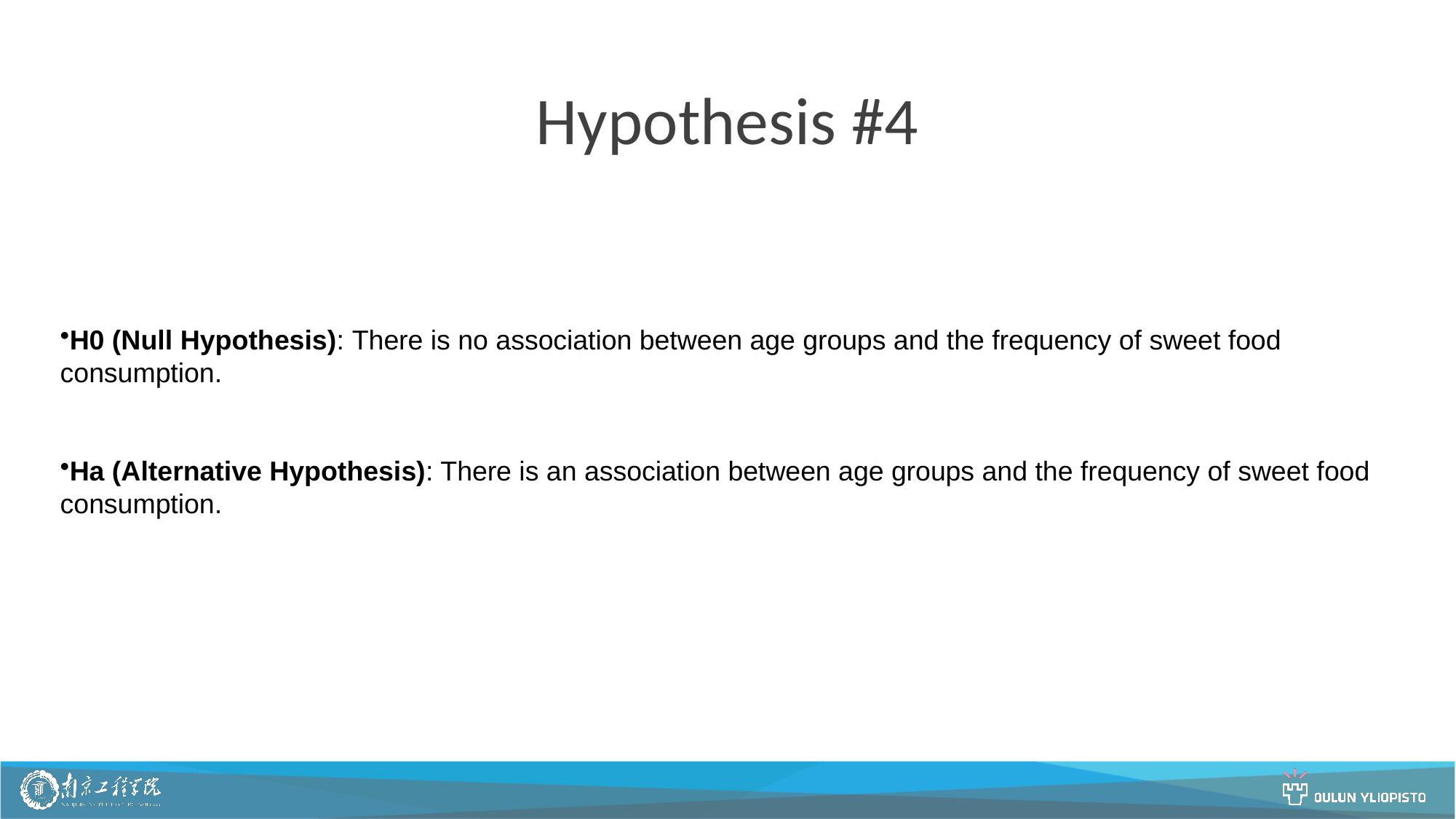

# Hypothesis #4
H0 (Null Hypothesis): There is no association between age groups and the frequency of sweet food consumption.

Ha (Alternative Hypothesis): There is an association between age groups and the frequency of sweet food consumption.